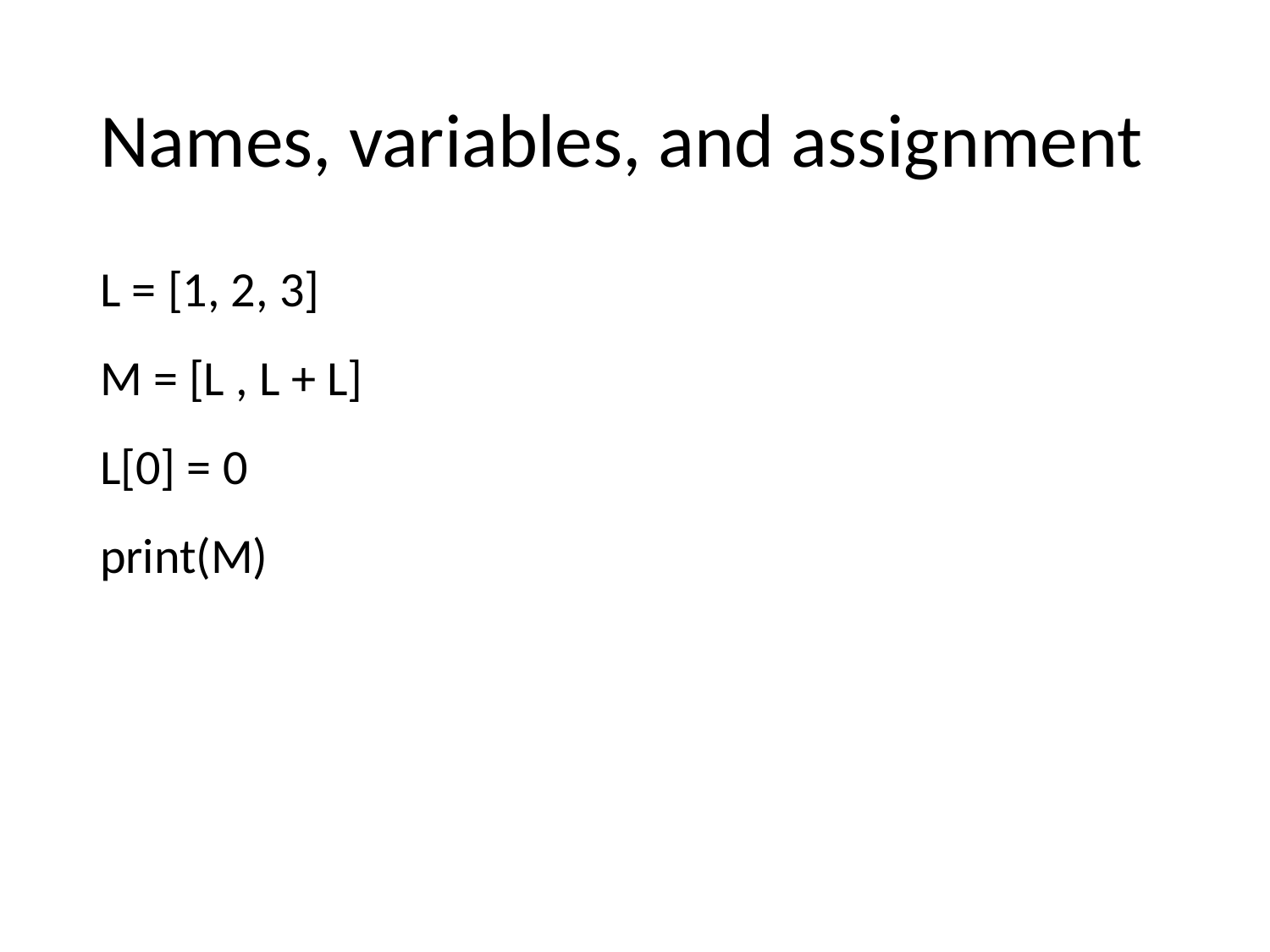

# Names, variables, and assignment
L = [1, 2, 3]
M = [L , L + L]
L[0] = 0
print(M)